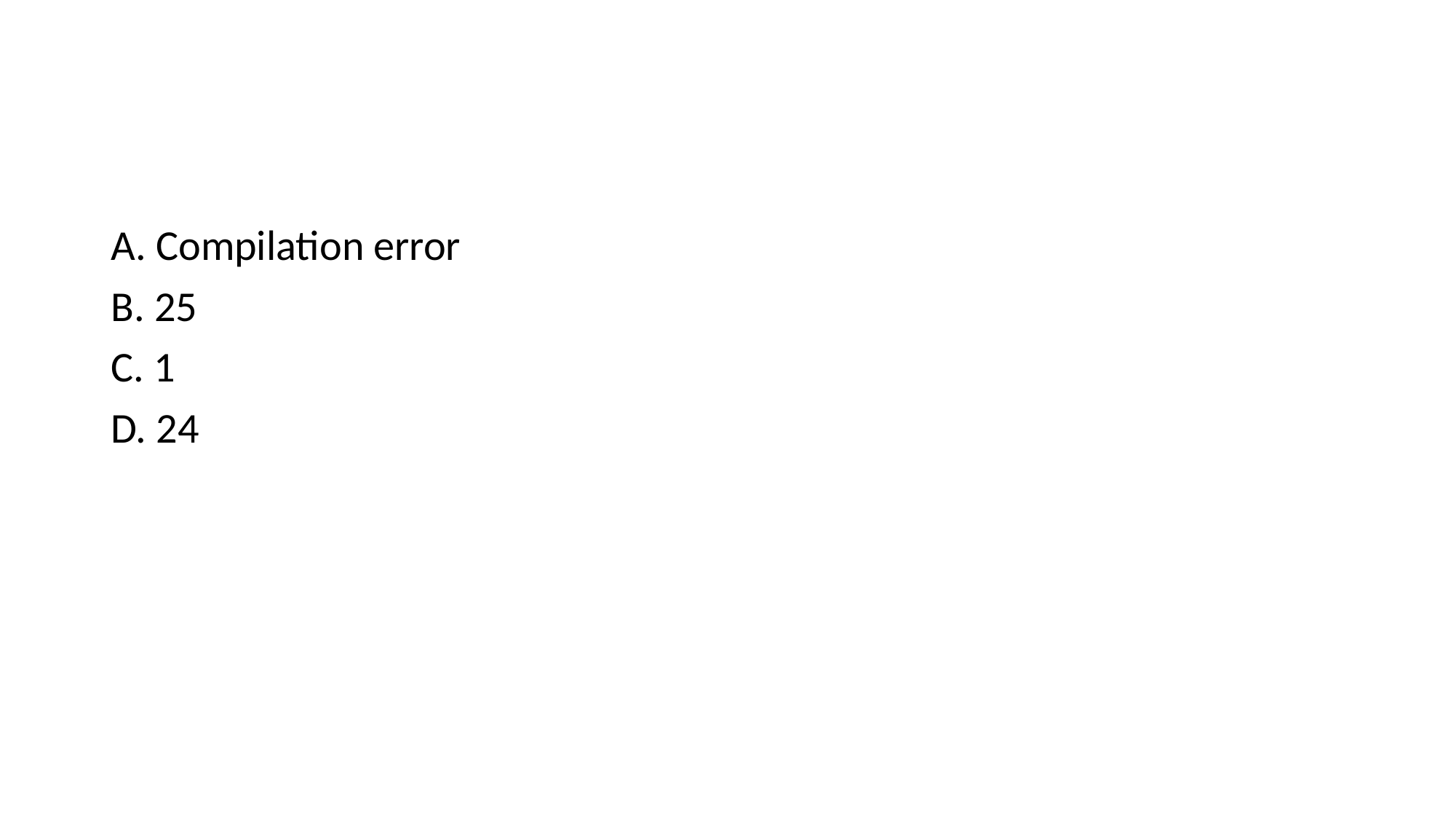

A. Compilation error
B. 25
C. 1
D. 24